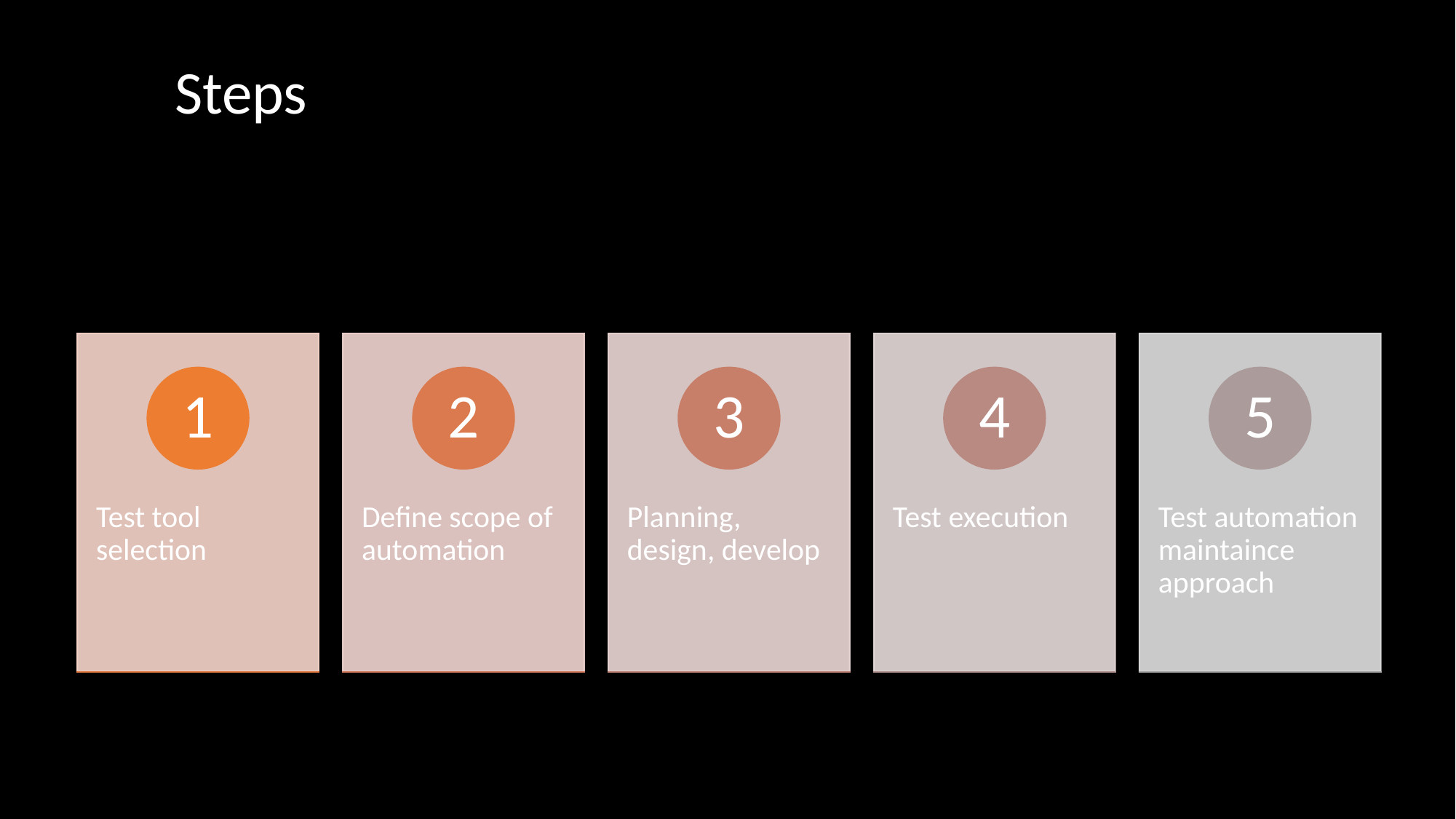

# Steps
Test tool selection
1
Define scope of automation
2
Planning, design, develop
3
Test execution
4
Test automation maintaince approach
5